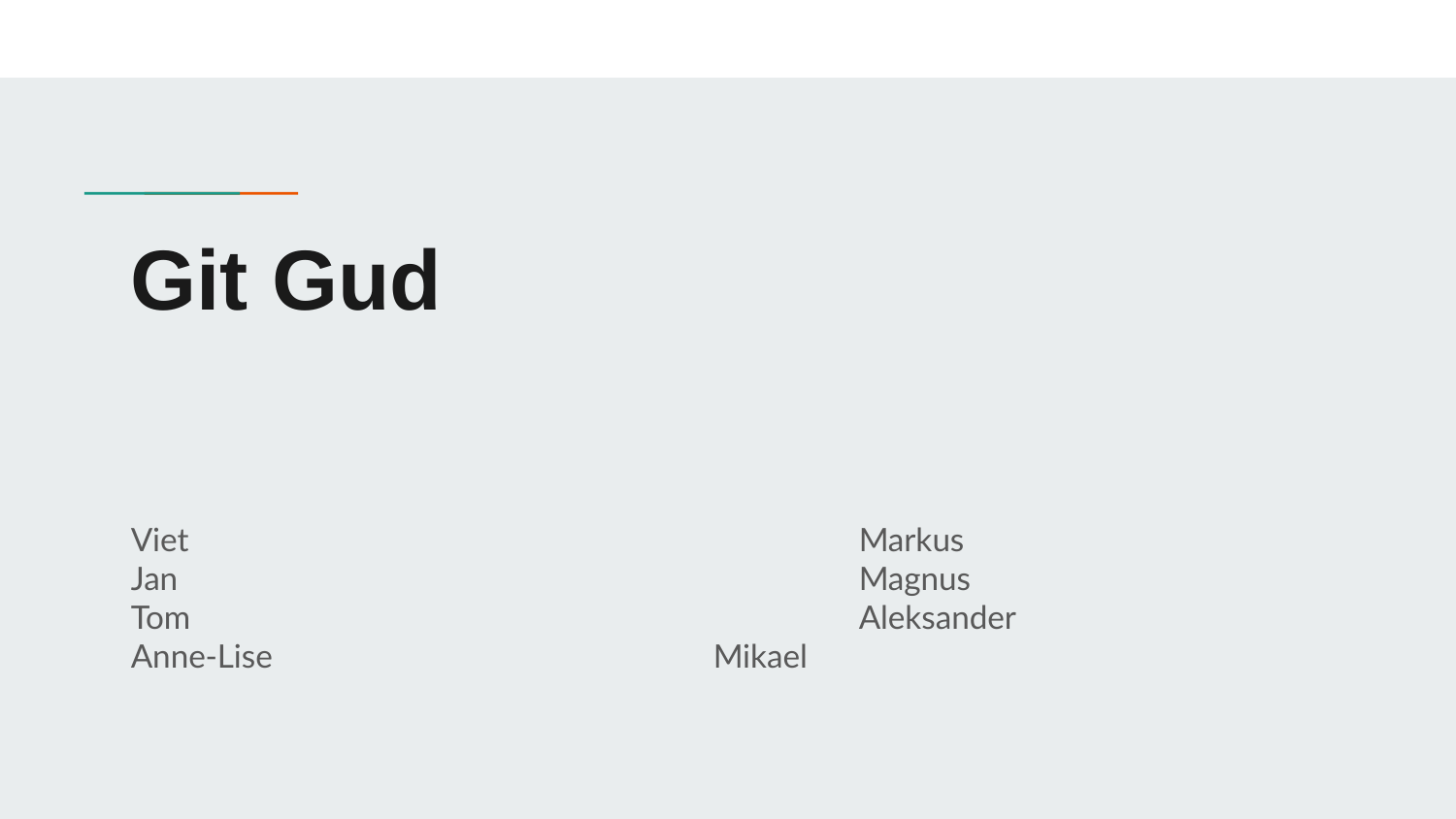

# Git Gud
Viet					Markus
Jan					Magnus
Tom					Aleksander
Anne-Lise				Mikael